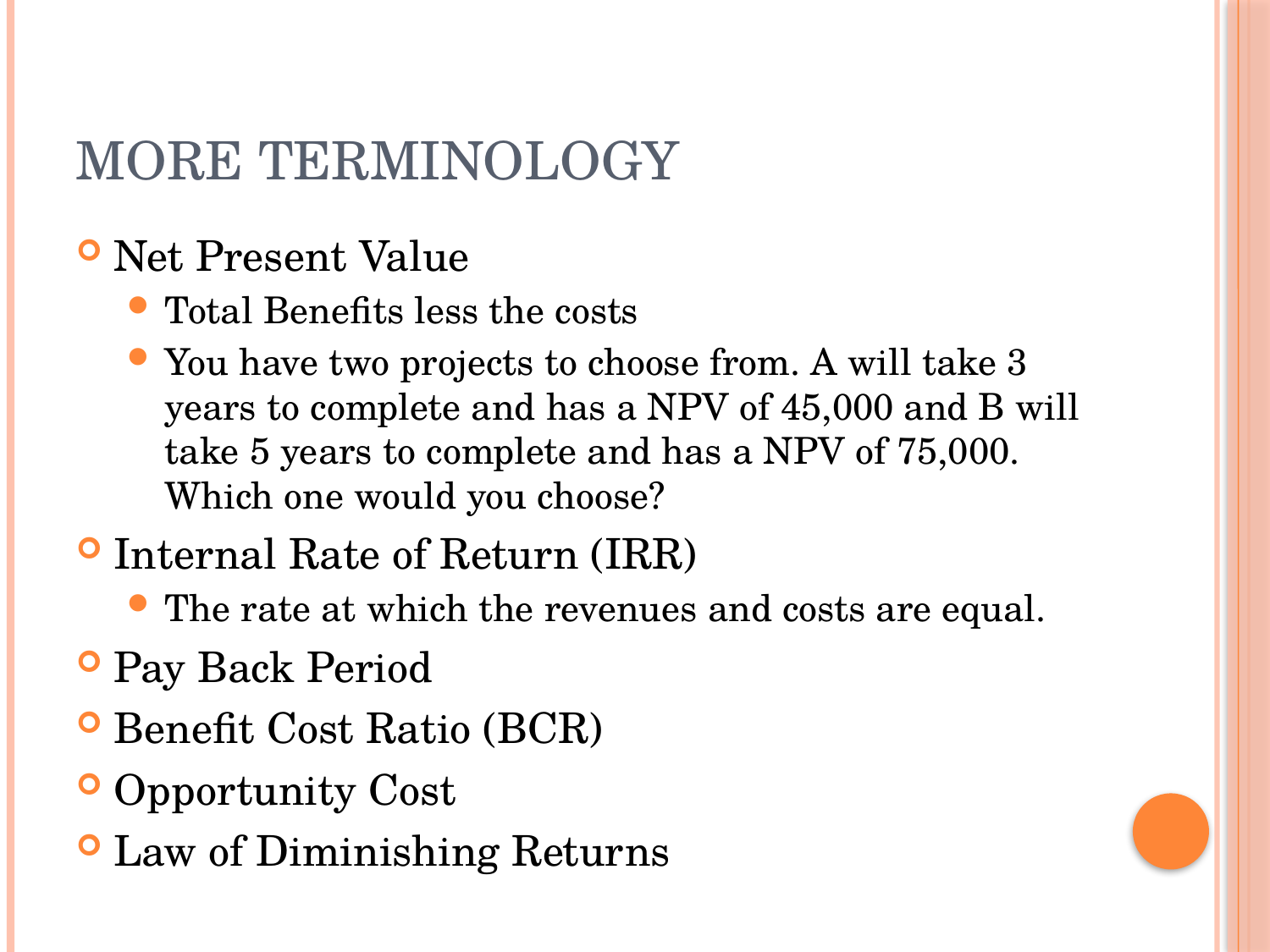

# More Terminology
Net Present Value
Total Benefits less the costs
You have two projects to choose from. A will take 3 years to complete and has a NPV of 45,000 and B will take 5 years to complete and has a NPV of 75,000. Which one would you choose?
Internal Rate of Return (IRR)
The rate at which the revenues and costs are equal.
Pay Back Period
Benefit Cost Ratio (BCR)
Opportunity Cost
Law of Diminishing Returns